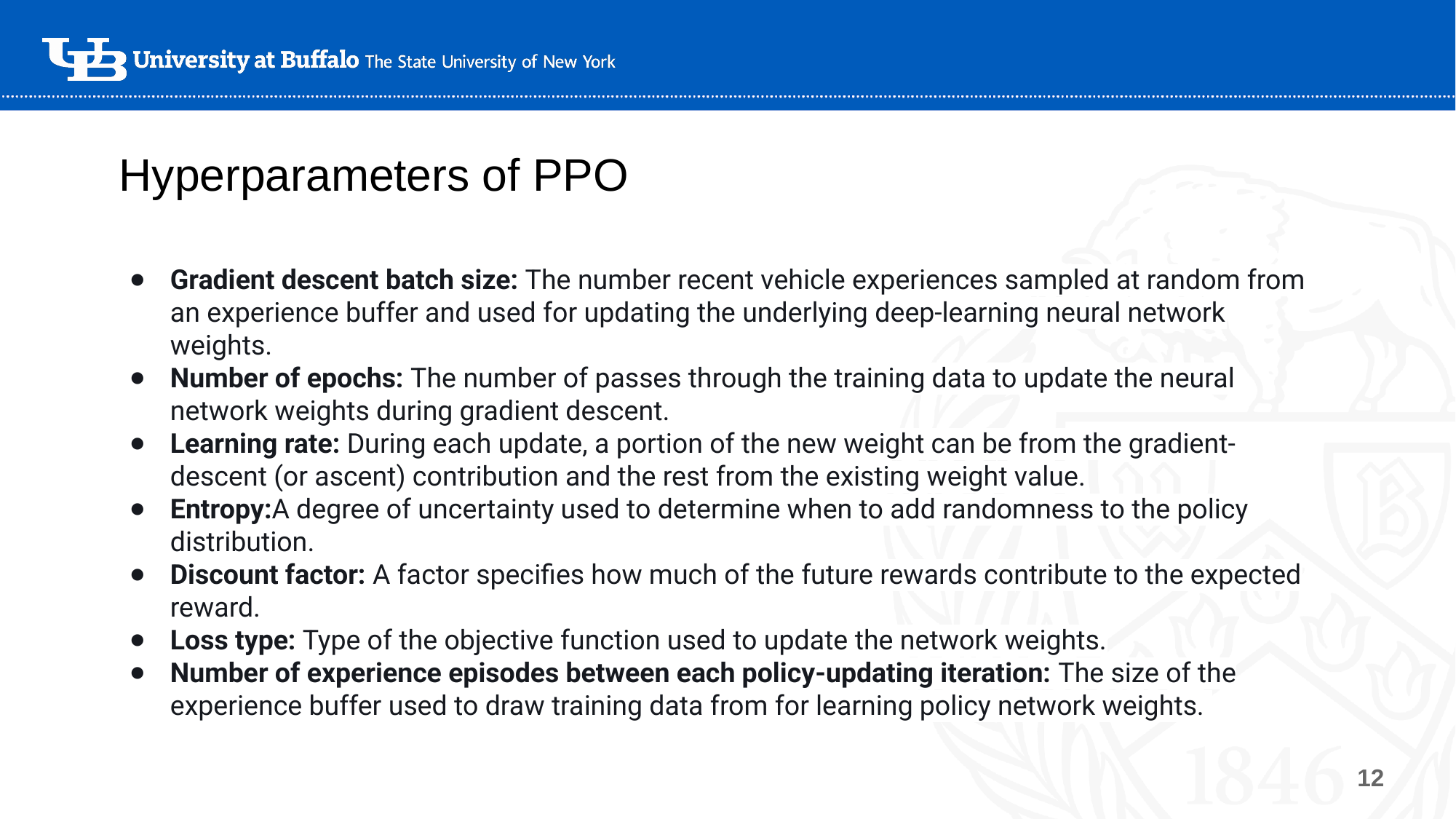

Hyperparameters of PPO
Gradient descent batch size: The number recent vehicle experiences sampled at random from an experience buffer and used for updating the underlying deep-learning neural network weights.
Number of epochs: The number of passes through the training data to update the neural network weights during gradient descent.
Learning rate: During each update, a portion of the new weight can be from the gradient-descent (or ascent) contribution and the rest from the existing weight value.
Entropy:A degree of uncertainty used to determine when to add randomness to the policy distribution.
Discount factor: A factor specifies how much of the future rewards contribute to the expected reward.
Loss type: Type of the objective function used to update the network weights.
Number of experience episodes between each policy-updating iteration: The size of the experience buffer used to draw training data from for learning policy network weights.
12